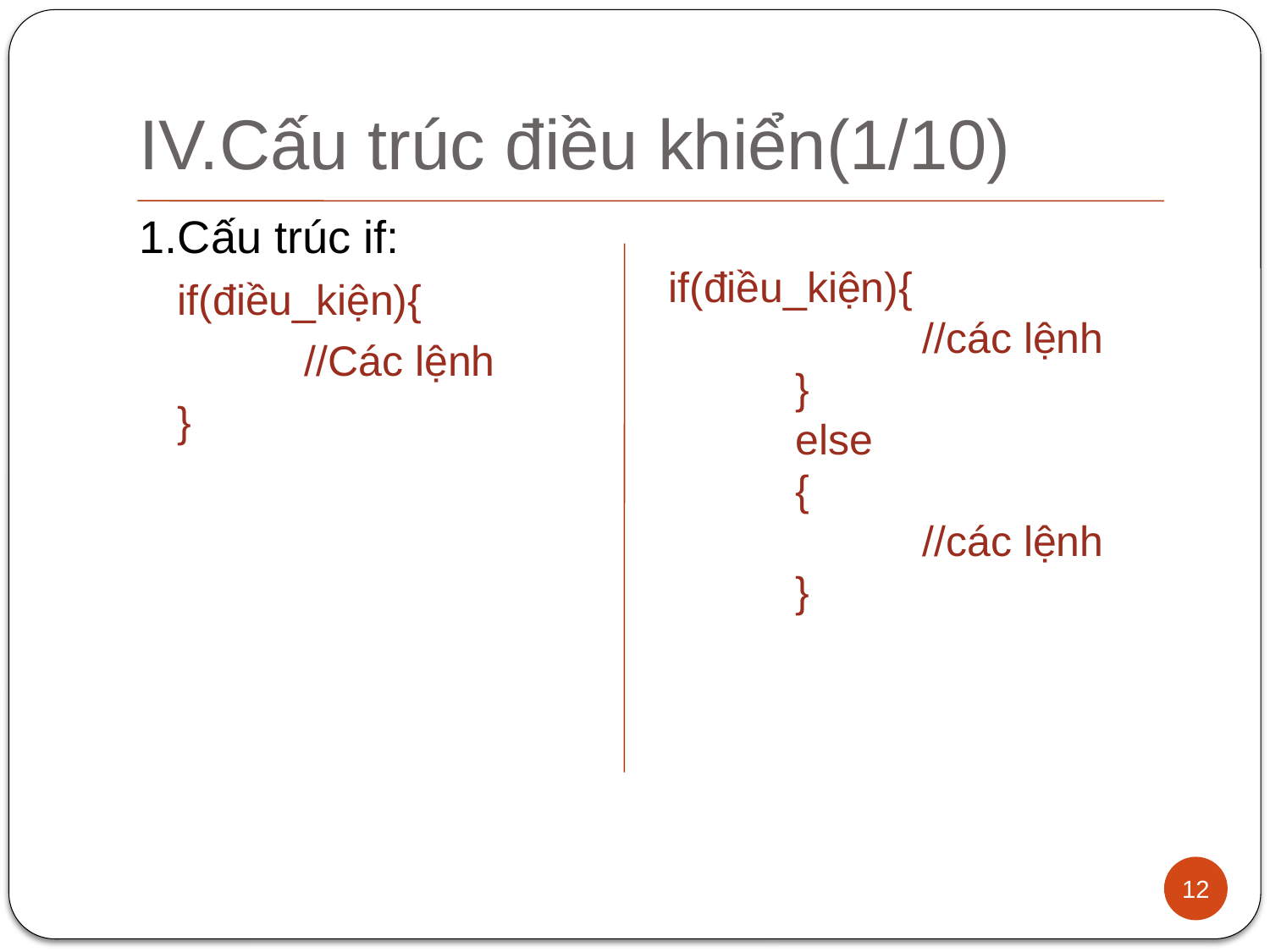

# IV.Cấu trúc điều khiển(1/10)
1.Cấu trúc if:
	if(điều_kiện){
		//Các lệnh
	}

if(điều_kiện){
		//các lệnh
	}
	else
	{
		//các lệnh
	}

12